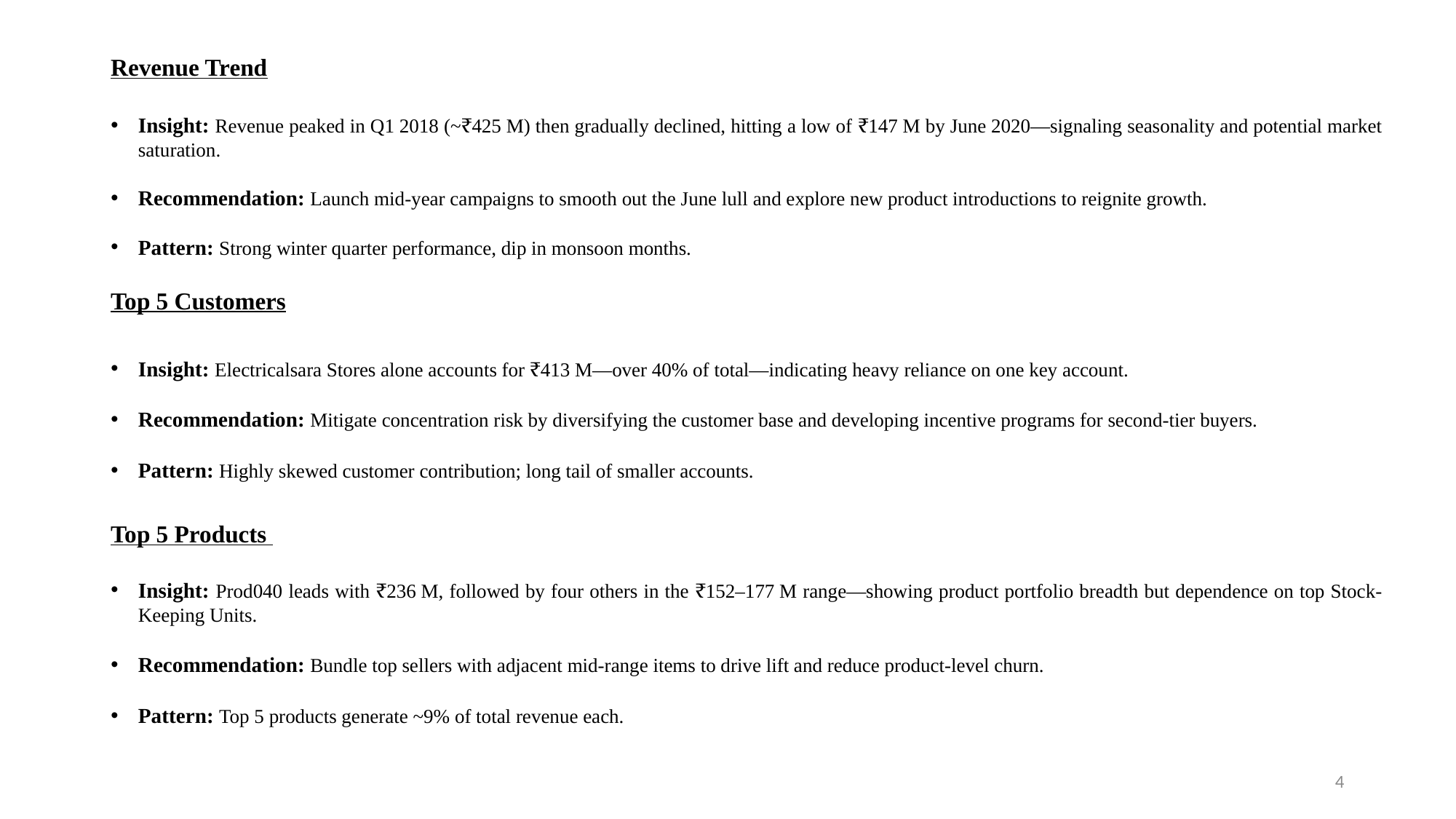

Revenue Trend
Insight: Revenue peaked in Q1 2018 (~₹425 M) then gradually declined, hitting a low of ₹147 M by June 2020—signaling seasonality and potential market saturation.

Recommendation: Launch mid‑year campaigns to smooth out the June lull and explore new product introductions to reignite growth.

Pattern: Strong winter quarter performance, dip in monsoon months.
Top 5 Customers
Insight: Electricalsara Stores alone accounts for ₹413 M—over 40% of total—indicating heavy reliance on one key account.

Recommendation: Mitigate concentration risk by diversifying the customer base and developing incentive programs for second‑tier buyers.

Pattern: Highly skewed customer contribution; long tail of smaller accounts.
Top 5 Products
Insight: Prod040 leads with ₹236 M, followed by four others in the ₹152–177 M range—showing product portfolio breadth but dependence on top Stock-Keeping Units.

Recommendation: Bundle top sellers with adjacent mid‑range items to drive lift and reduce product‑level churn.

Pattern: Top 5 products generate ~9% of total revenue each.
4